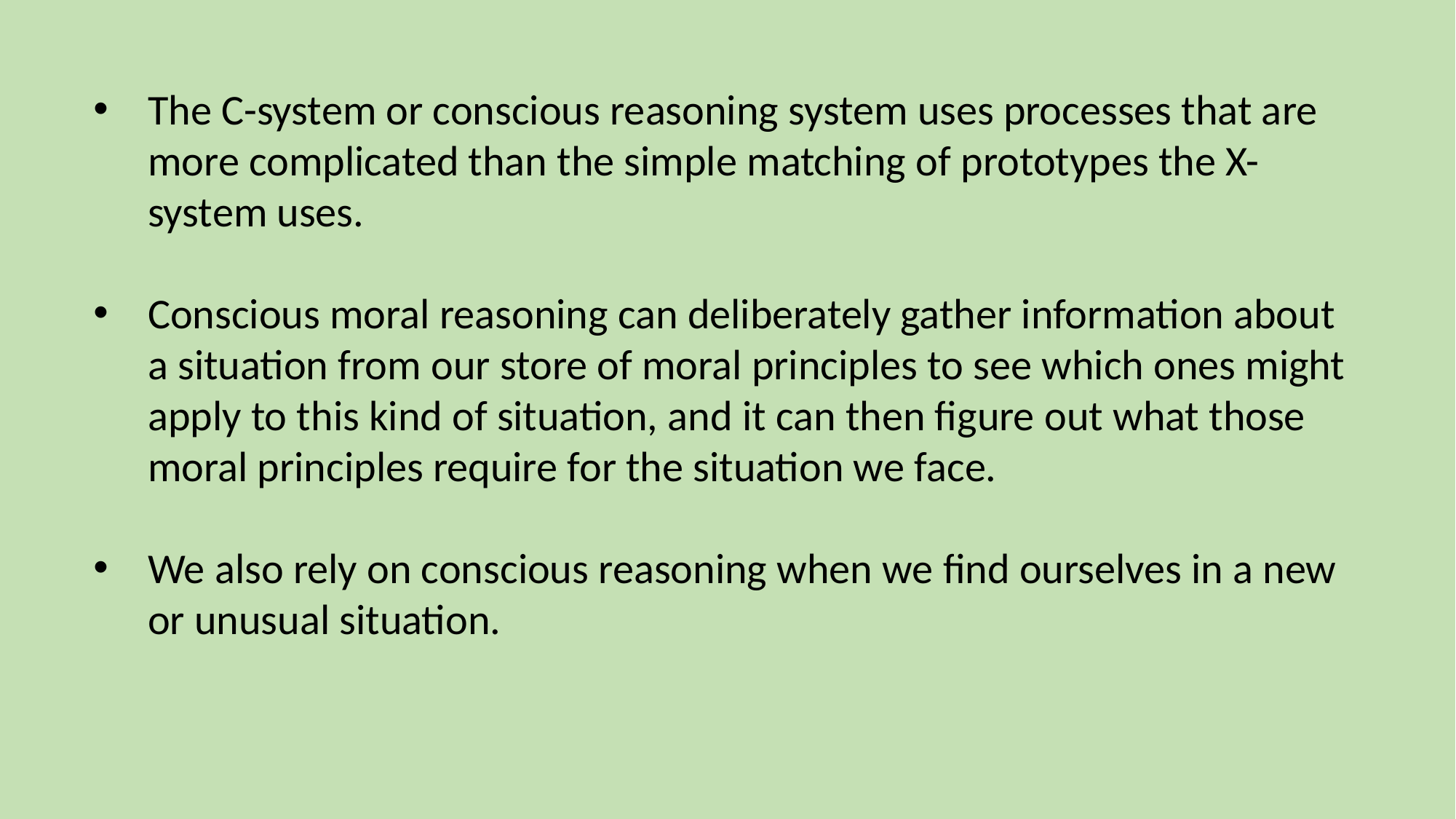

The C-system or conscious reasoning system uses processes that are more complicated than the simple matching of prototypes the X-system uses.

Conscious moral reasoning can deliberately gather information about a situation from our store of moral principles to see which ones might apply to this kind of situation, and it can then figure out what those moral principles require for the situation we face.

We also rely on conscious reasoning when we find ourselves in a new or unusual situation.